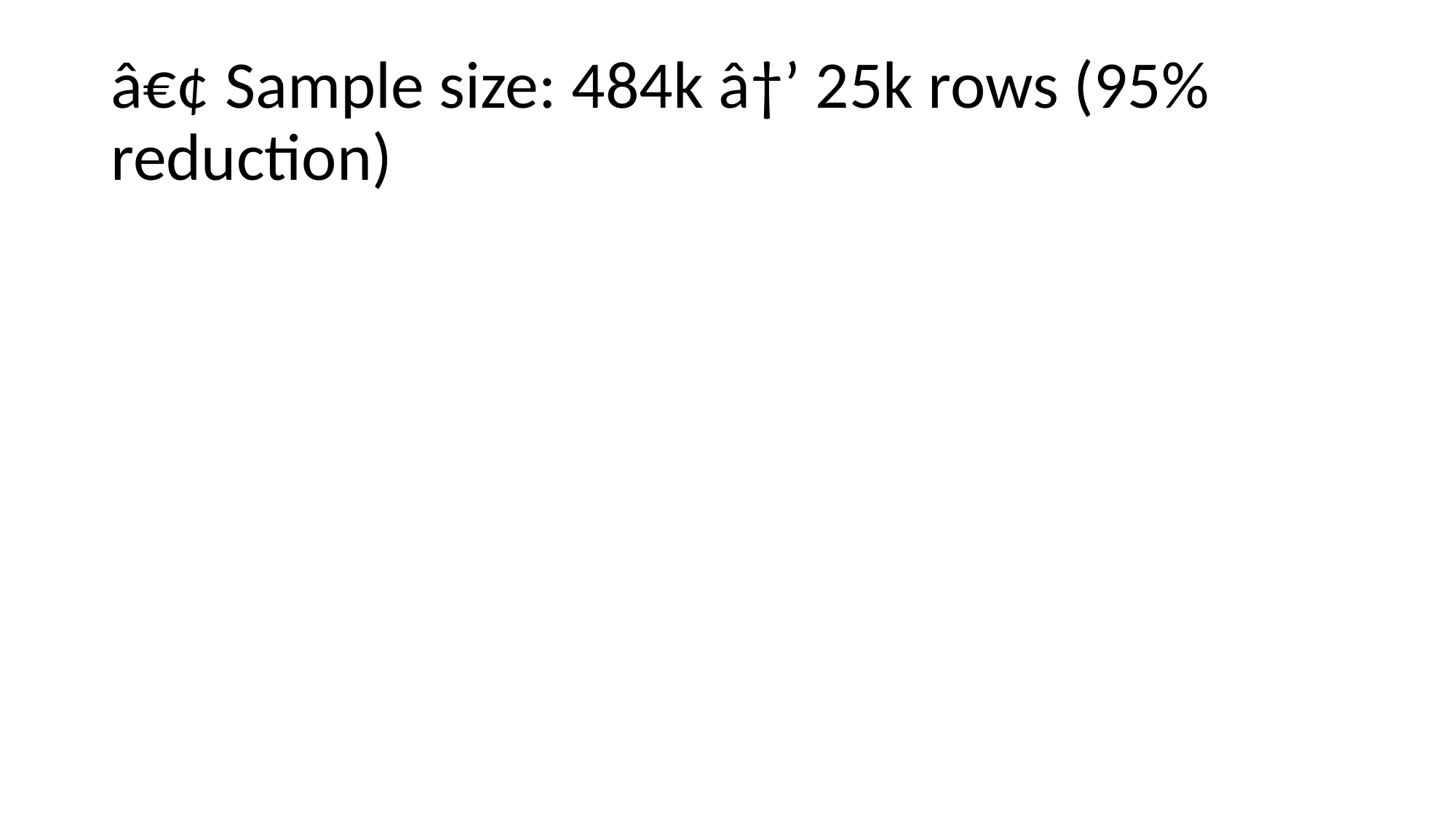

# â€¢ Sample size: 484k â†’ 25k rows (95% reduction)